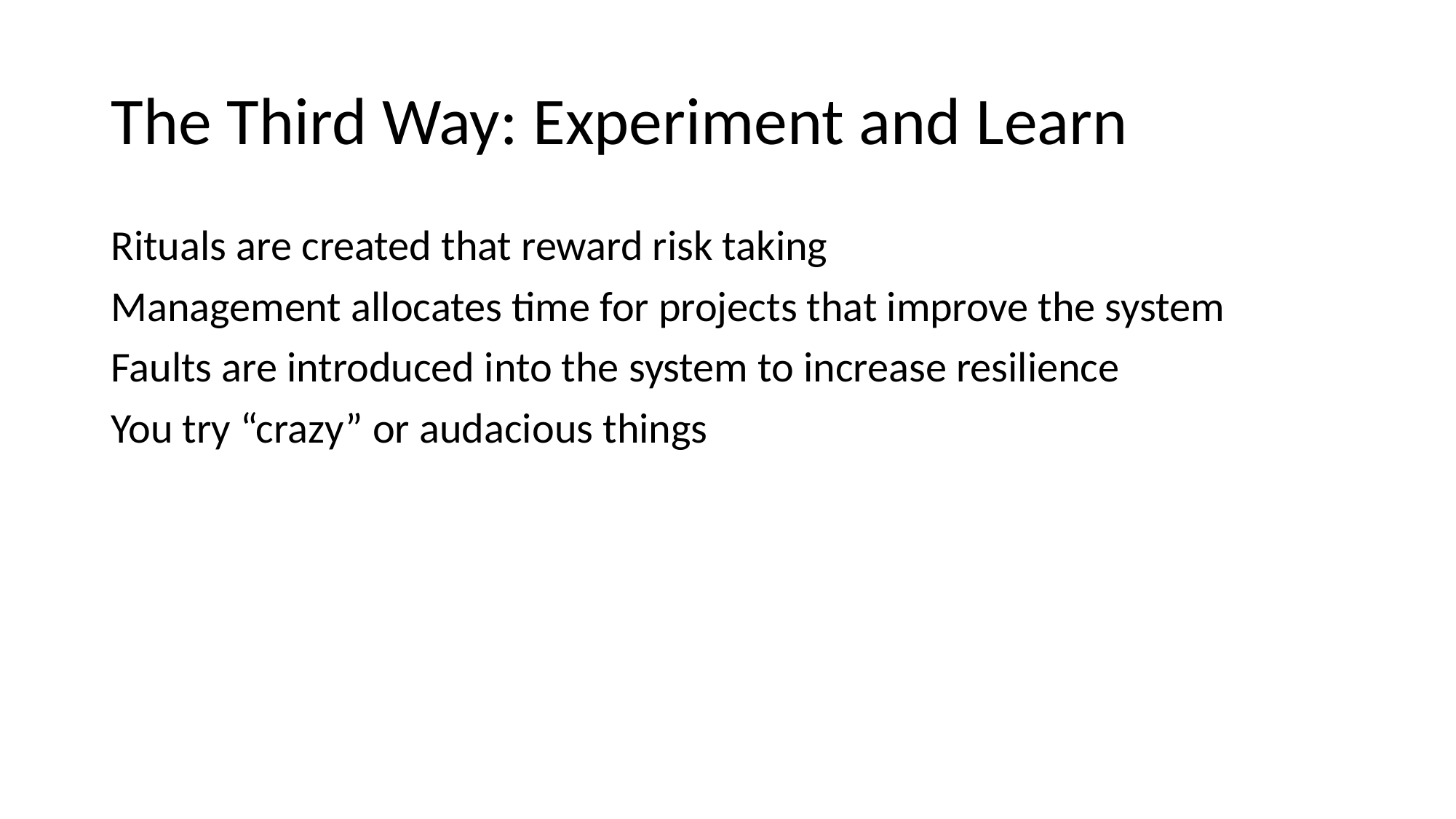

# The Third Way: Experiment and Learn
Rituals are created that reward risk taking
Management allocates time for projects that improve the system
Faults are introduced into the system to increase resilience
You try “crazy” or audacious things